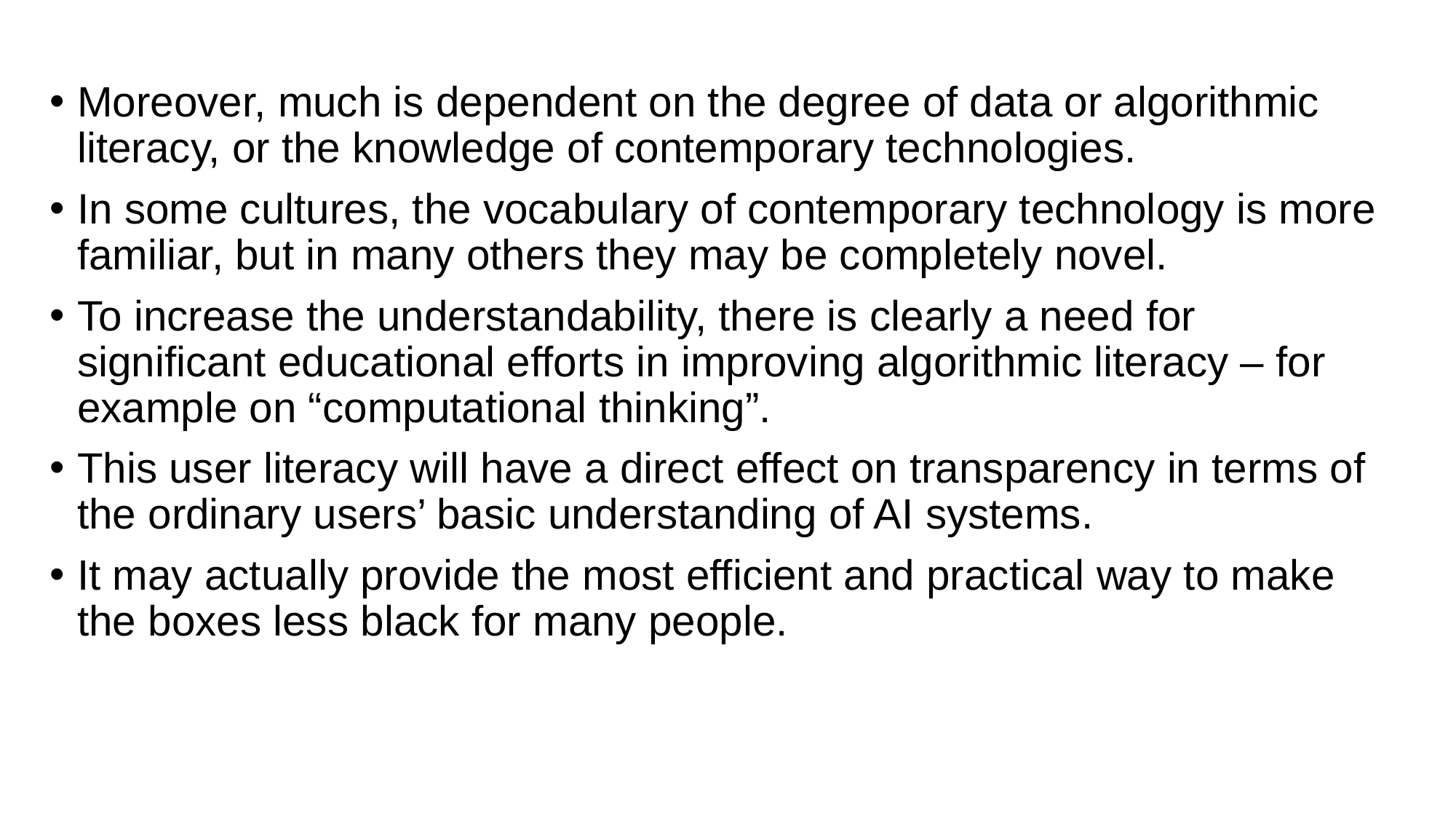

Moreover, much is dependent on the degree of data or algorithmic literacy, or the knowledge of contemporary technologies.
In some cultures, the vocabulary of contemporary technology is more familiar, but in many others they may be completely novel.
To increase the understandability, there is clearly a need for significant educational efforts in improving algorithmic literacy – for example on “computational thinking”.
This user literacy will have a direct effect on transparency in terms of the ordinary users’ basic understanding of AI systems.
It may actually provide the most efficient and practical way to make the boxes less black for many people.